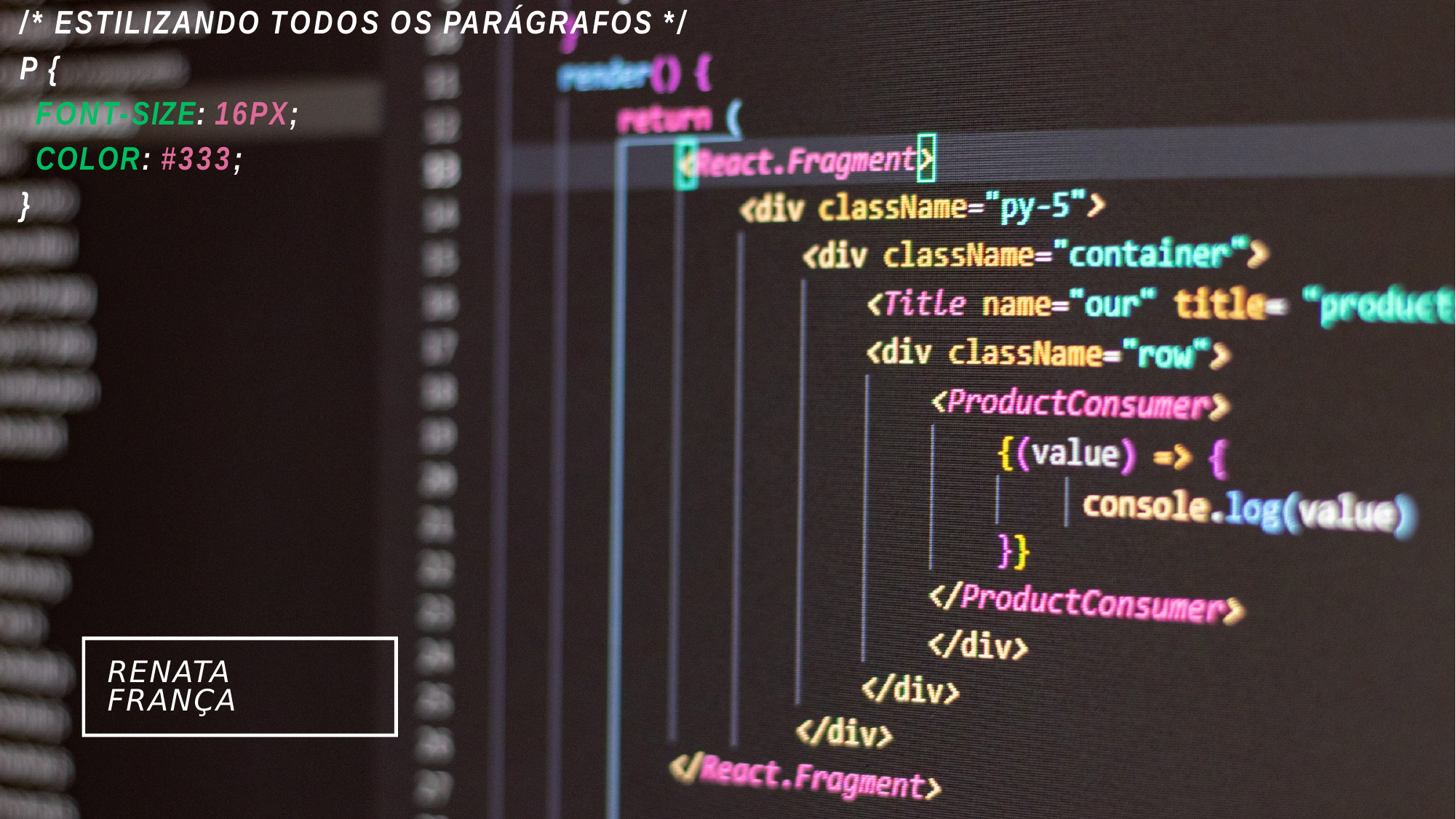

/* ESTILIZANDO TODOS OS PARÁGRAFOS */ P {
FONT-SIZE: 16PX; COLOR: #333;
}
RENATA FRANÇA